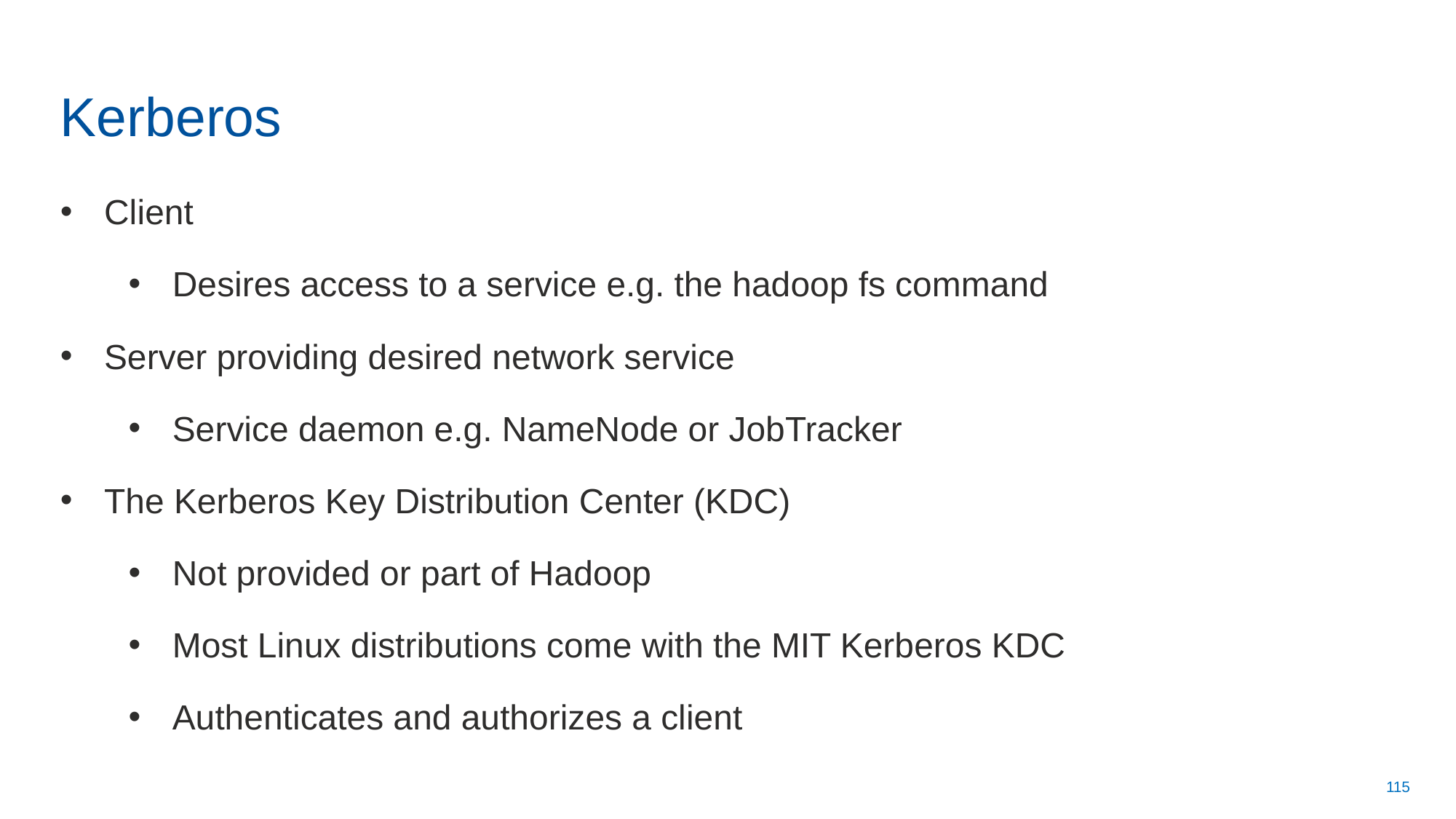

# Kerberos
Client
Desires access to a service e.g. the hadoop fs command
Server providing desired network service
Service daemon e.g. NameNode or JobTracker
The Kerberos Key Distribution Center (KDC)
Not provided or part of Hadoop
Most Linux distributions come with the MIT Kerberos KDC
Authenticates and authorizes a client